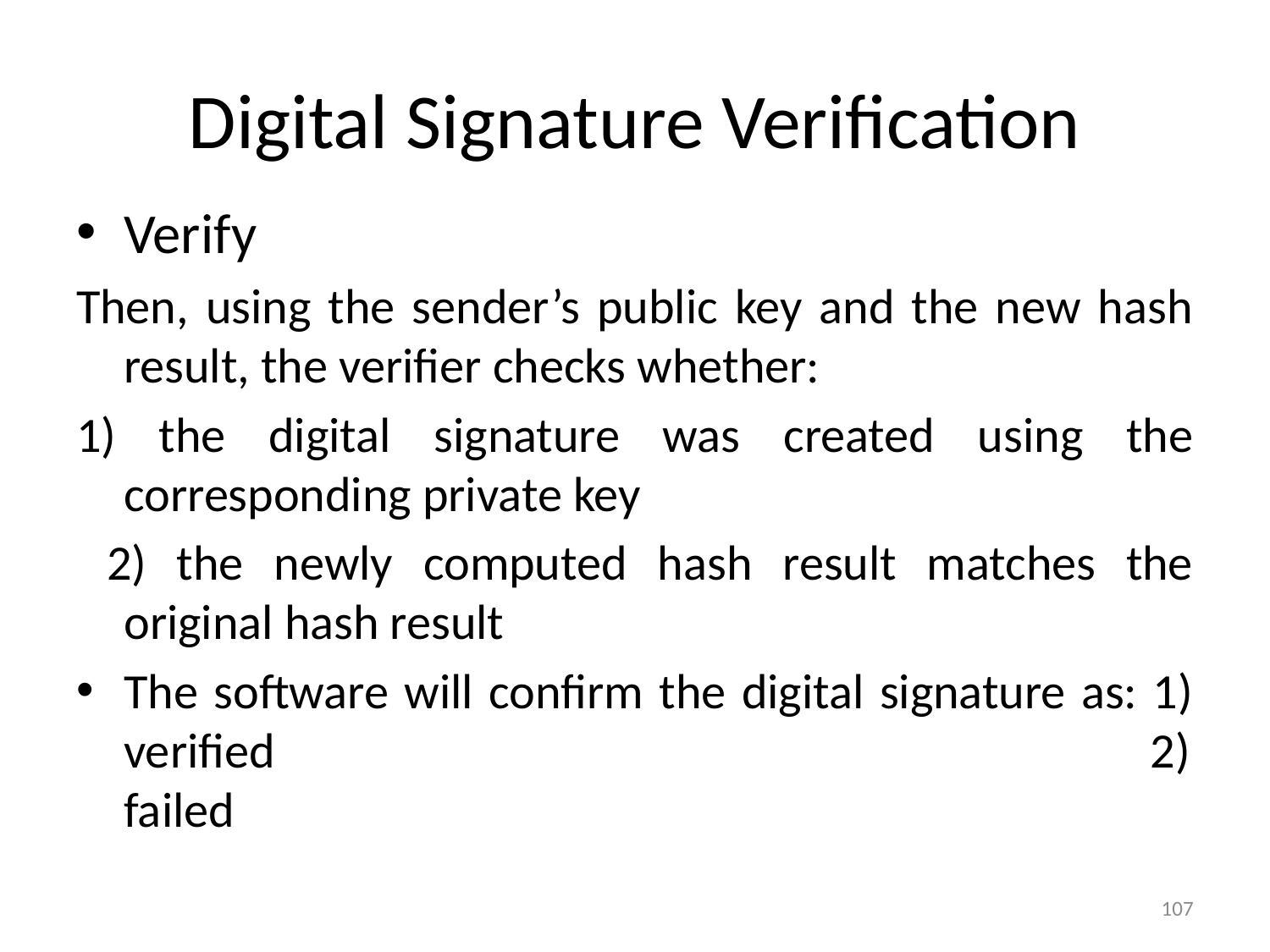

# Digital Signature Verification
Verify
Then, using the sender’s public key and the new hash result, the verifier checks whether:
1) the digital signature was created using the corresponding private key
 2) the newly computed hash result matches the original hash result
The software will confirm the digital signature as: 1) verified                                                                           2) failed
107